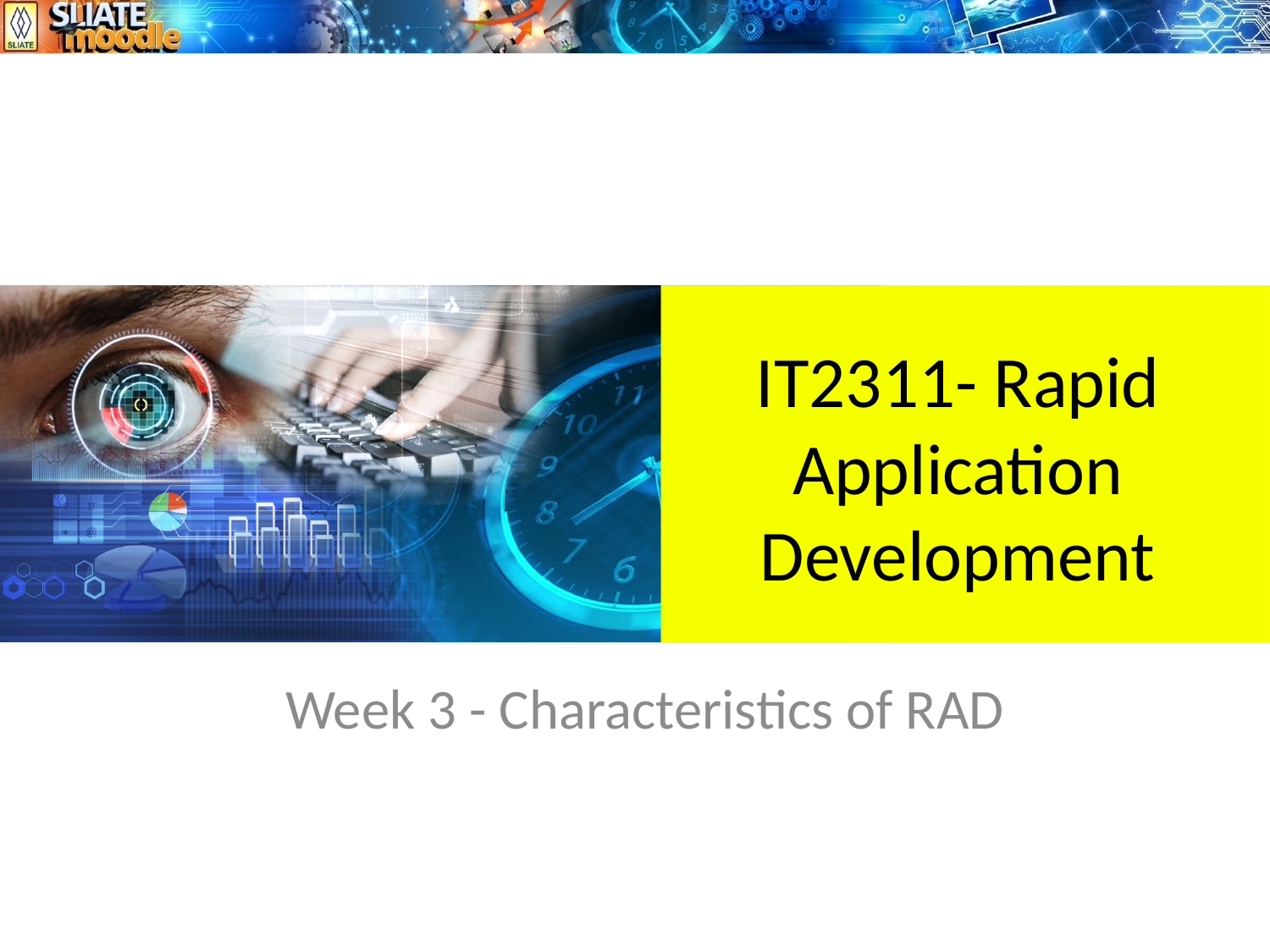

# IT2311- Rapid Application Development
Week 3 - Characteristics of RAD